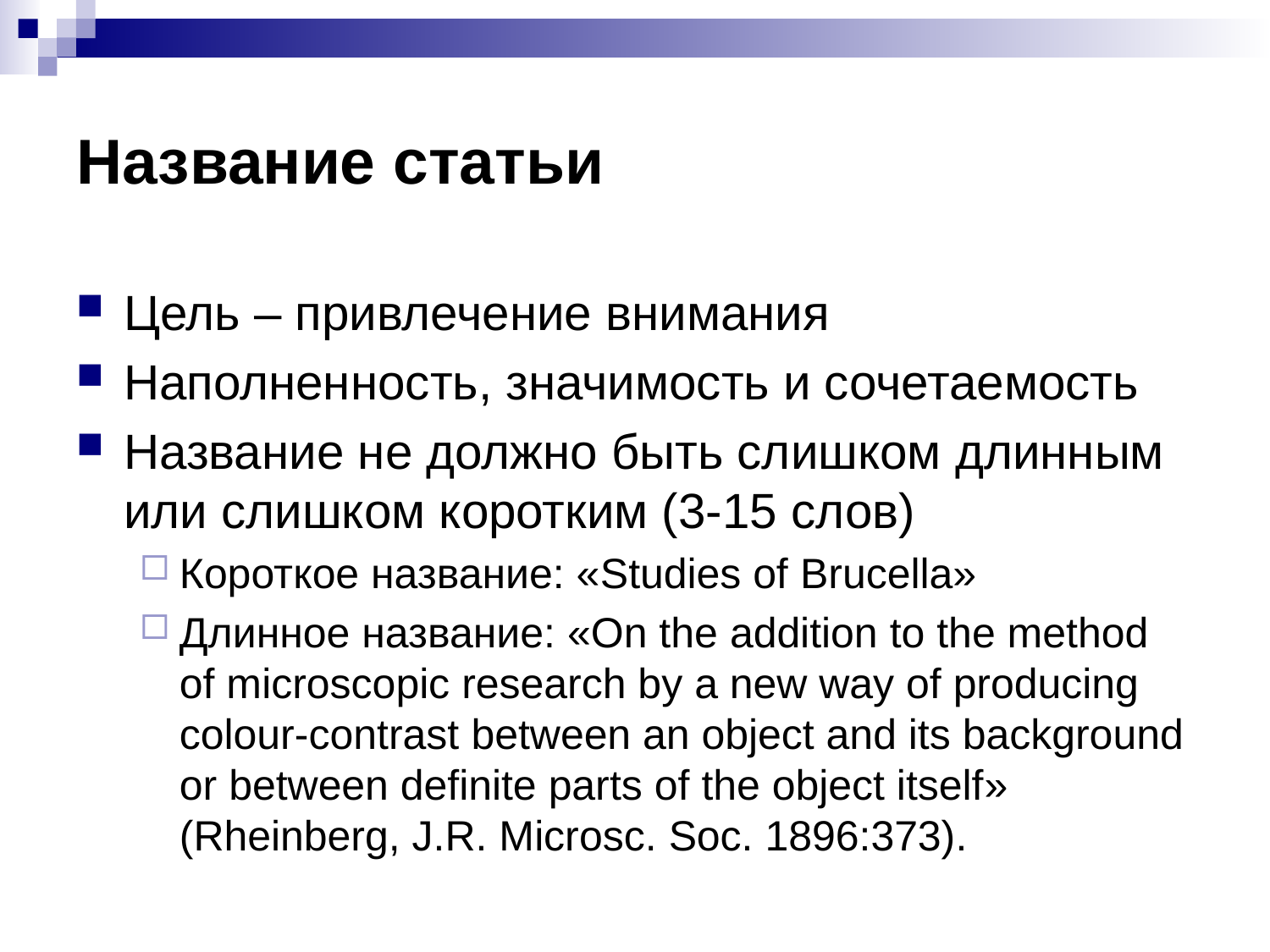

# Название статьи
Цель – привлечение внимания
Наполненность, значимость и сочетаемость
Название не должно быть слишком длинным или слишком коротким (3-15 слов)
Короткое название: «Studies of Brucella»
Длинное название: «On the addition to the method of microscopic research by a new way of producing colour-contrast between an object and its background or between definite parts of the object itself» (Rheinberg, J.R. Microsc. Soc. 1896:373).